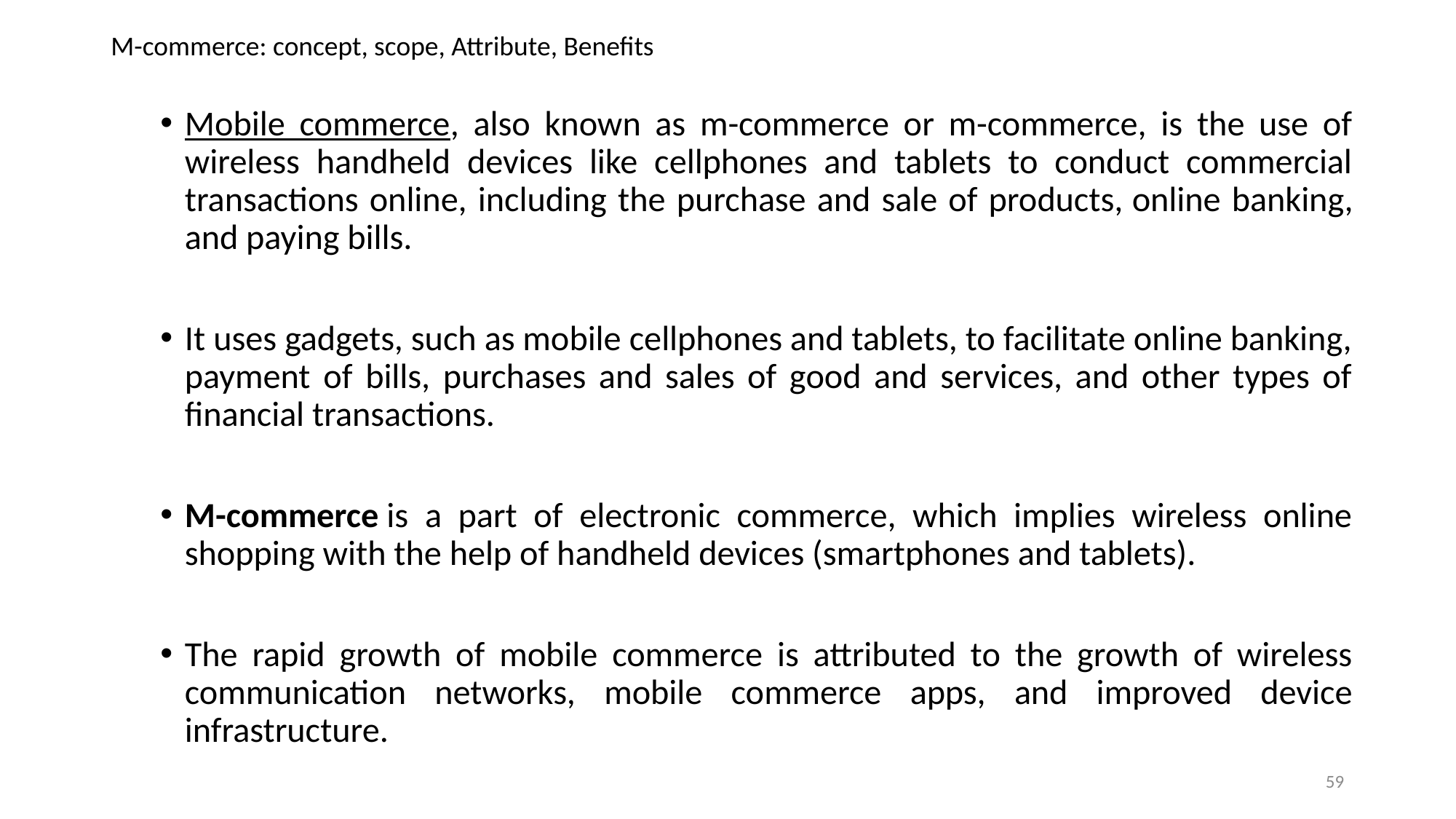

# M-commerce: concept, scope, Attribute, Benefits
Mobile commerce, also known as m-commerce or m-commerce, is the use of wireless handheld devices like cellphones and tablets to conduct commercial transactions online, including the purchase and sale of products, online banking, and paying bills.

It uses gadgets, such as mobile cellphones and tablets, to facilitate online banking, payment of bills, purchases and sales of good and services, and other types of financial transactions.

M-commerce is a part of electronic commerce, which implies wireless online shopping with the help of handheld devices (smartphones and tablets).

The rapid growth of mobile commerce is attributed to the growth of wireless communication networks, mobile commerce apps, and improved device infrastructure.

59